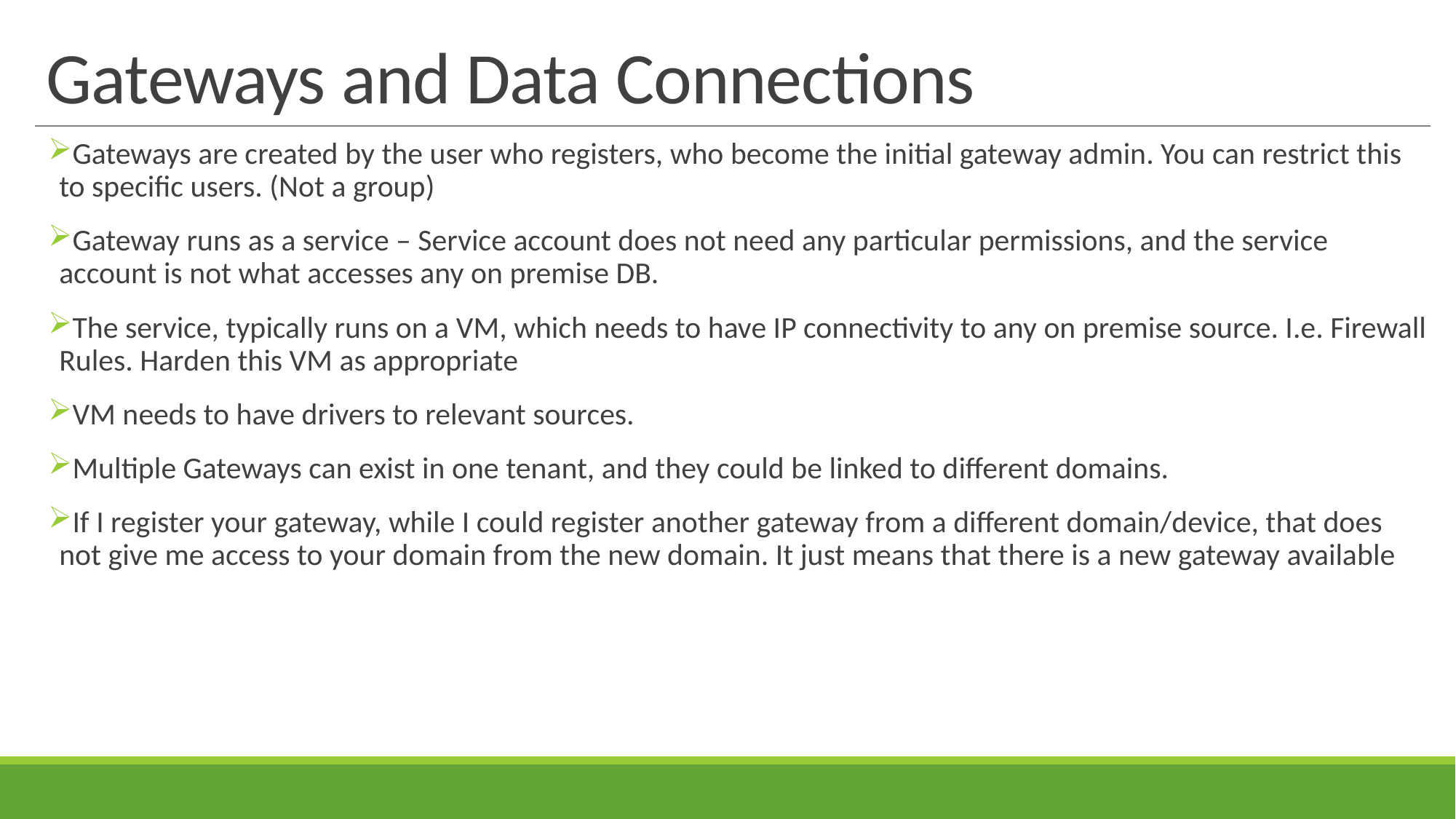

# Gateways and Data Connections
Gateways are created by the user who registers, who become the initial gateway admin. You can restrict this to specific users. (Not a group)
Gateway runs as a service – Service account does not need any particular permissions, and the service account is not what accesses any on premise DB.
The service, typically runs on a VM, which needs to have IP connectivity to any on premise source. I.e. Firewall Rules. Harden this VM as appropriate
VM needs to have drivers to relevant sources.
Multiple Gateways can exist in one tenant, and they could be linked to different domains.
If I register your gateway, while I could register another gateway from a different domain/device, that does not give me access to your domain from the new domain. It just means that there is a new gateway available